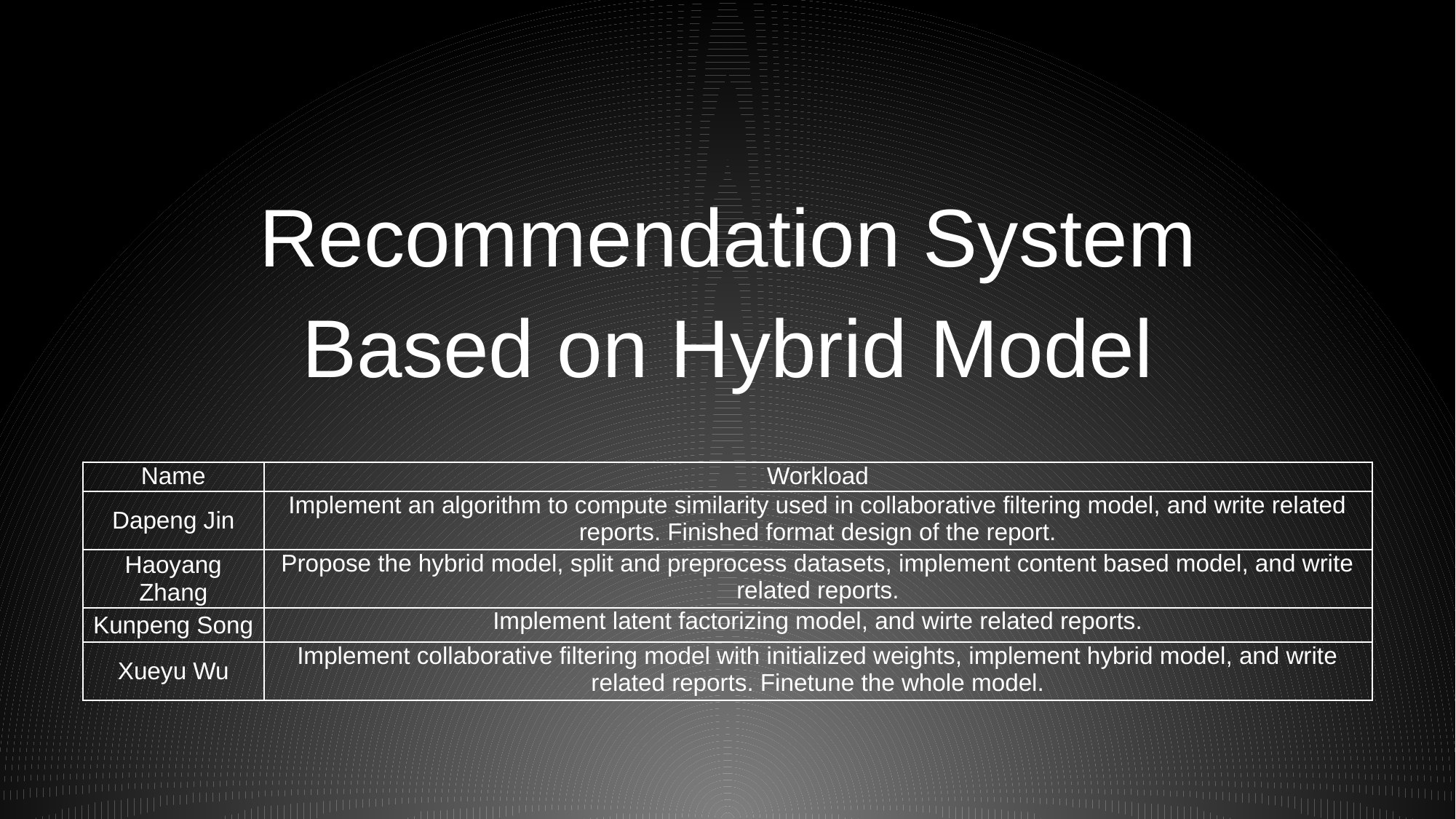

Recommendation System
Based on Hybrid Model
| Name | Workload |
| --- | --- |
| Dapeng Jin | Implement an algorithm to compute similarity used in collaborative filtering model, and write related reports. Finished format design of the report. |
| Haoyang Zhang | Propose the hybrid model, split and preprocess datasets, implement content based model, and write related reports. |
| Kunpeng Song | Implement latent factorizing model, and wirte related reports. |
| Xueyu Wu | Implement collaborative filtering model with initialized weights, implement hybrid model, and write related reports. Finetune the whole model. |